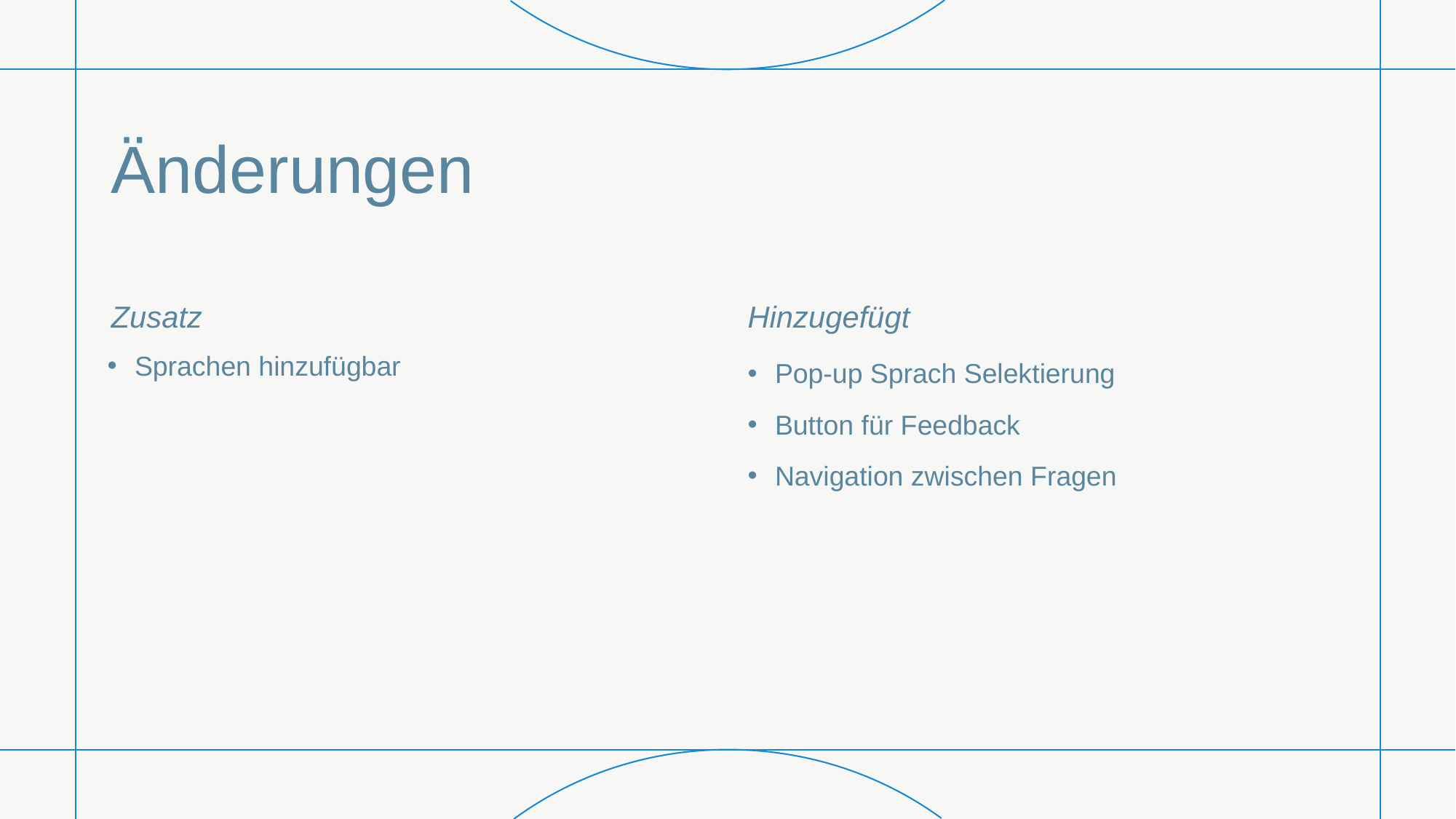

# Änderungen
Zusatz
Hinzugefügt
Sprachen hinzufügbar
Pop-up Sprach Selektierung
Button für Feedback
Navigation zwischen Fragen